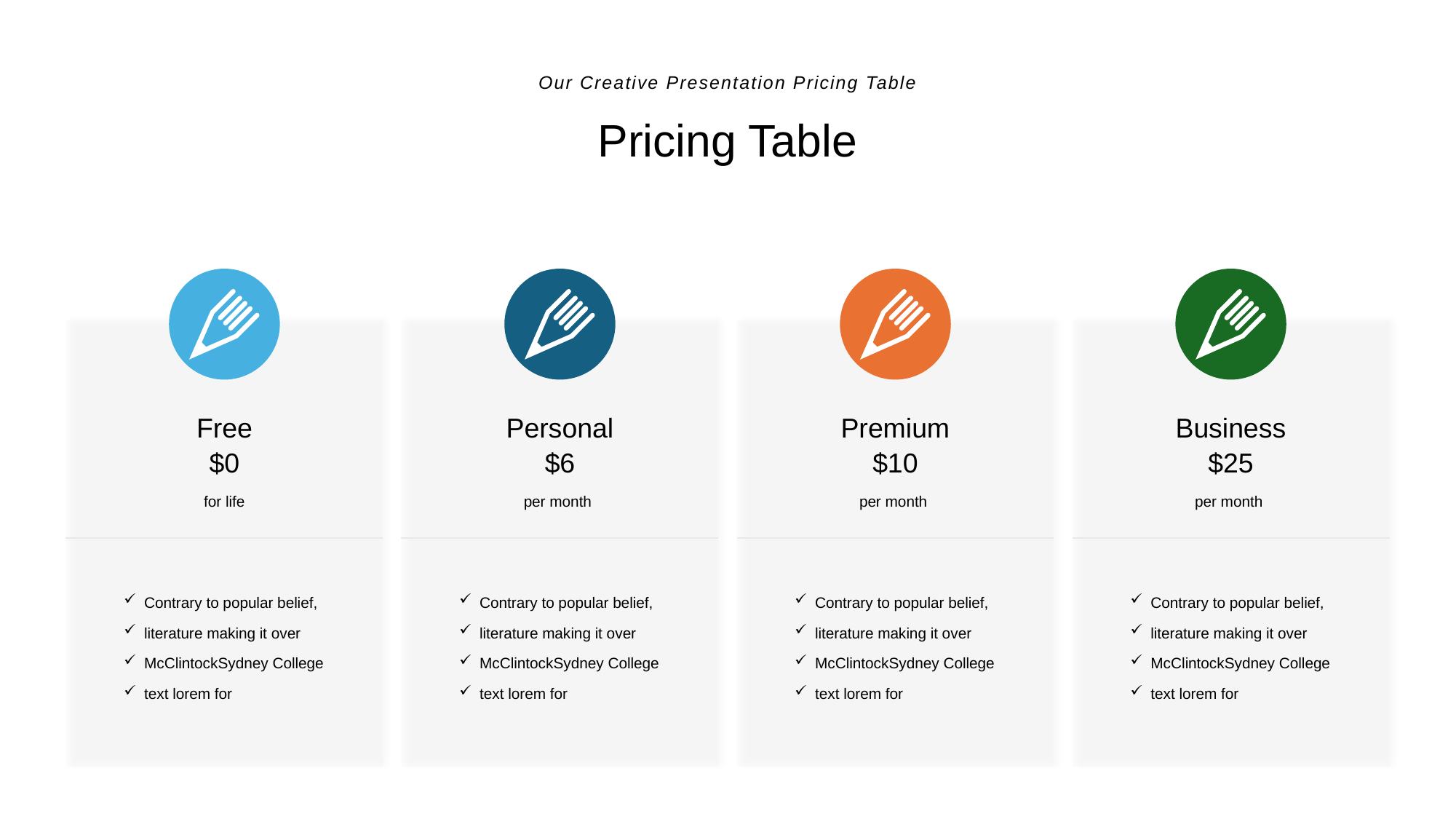

Our Creative Presentation Pricing Table
Pricing Table

Free
$0
Personal
$6
Premium
$10
Business
$25
for life
per month
per month
per month
Contrary to popular belief,
literature making it over
McClintockSydney College
text lorem for
Contrary to popular belief,
literature making it over
McClintockSydney College
text lorem for
Contrary to popular belief,
literature making it over
McClintockSydney College
text lorem for
Contrary to popular belief,
literature making it over
McClintockSydney College
text lorem for